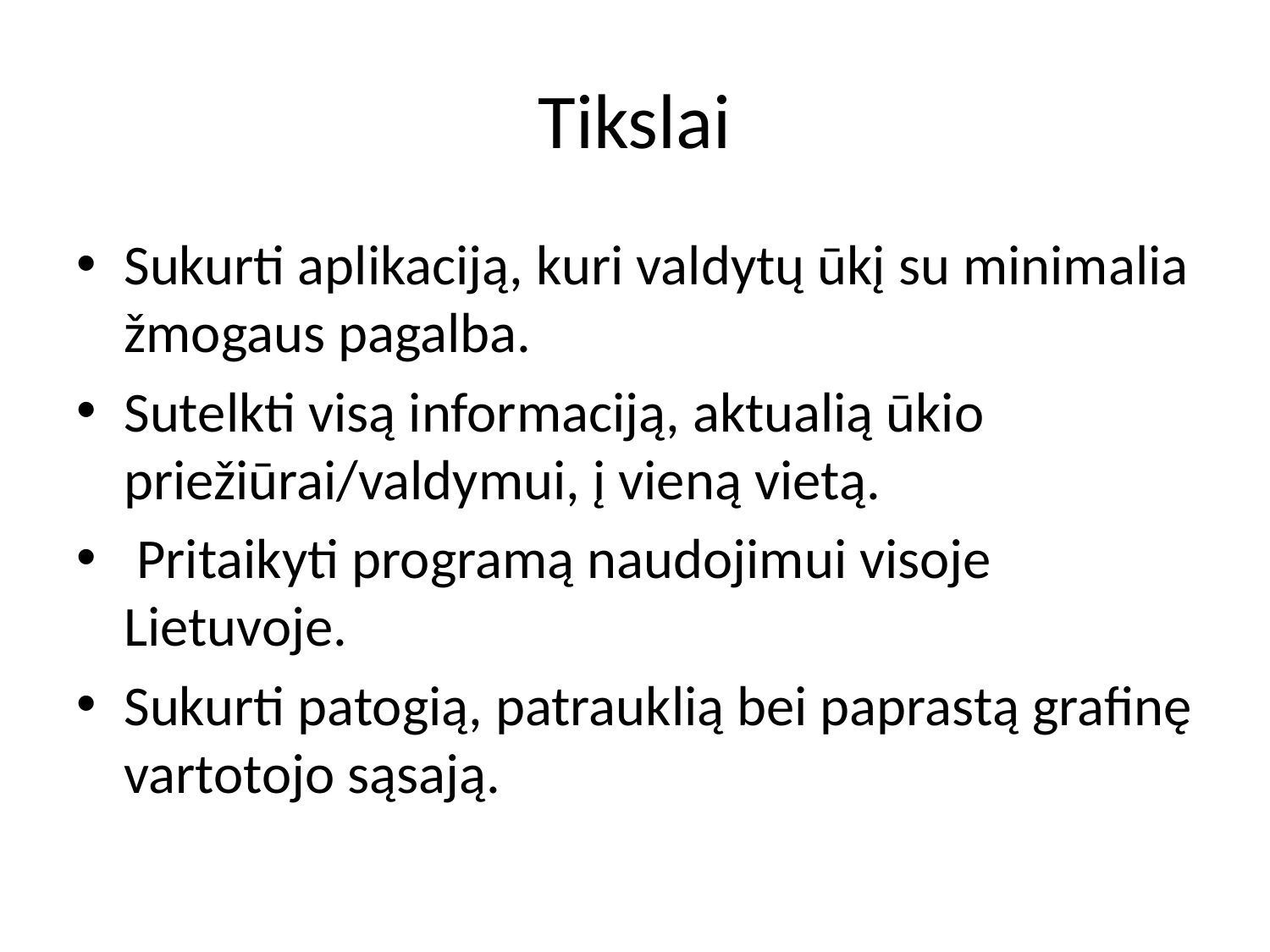

# Tikslai
Sukurti aplikaciją, kuri valdytų ūkį su minimalia žmogaus pagalba.
Sutelkti visą informaciją, aktualią ūkio priežiūrai/valdymui, į vieną vietą.
 Pritaikyti programą naudojimui visoje Lietuvoje.
Sukurti patogią, patrauklią bei paprastą grafinę vartotojo sąsają.